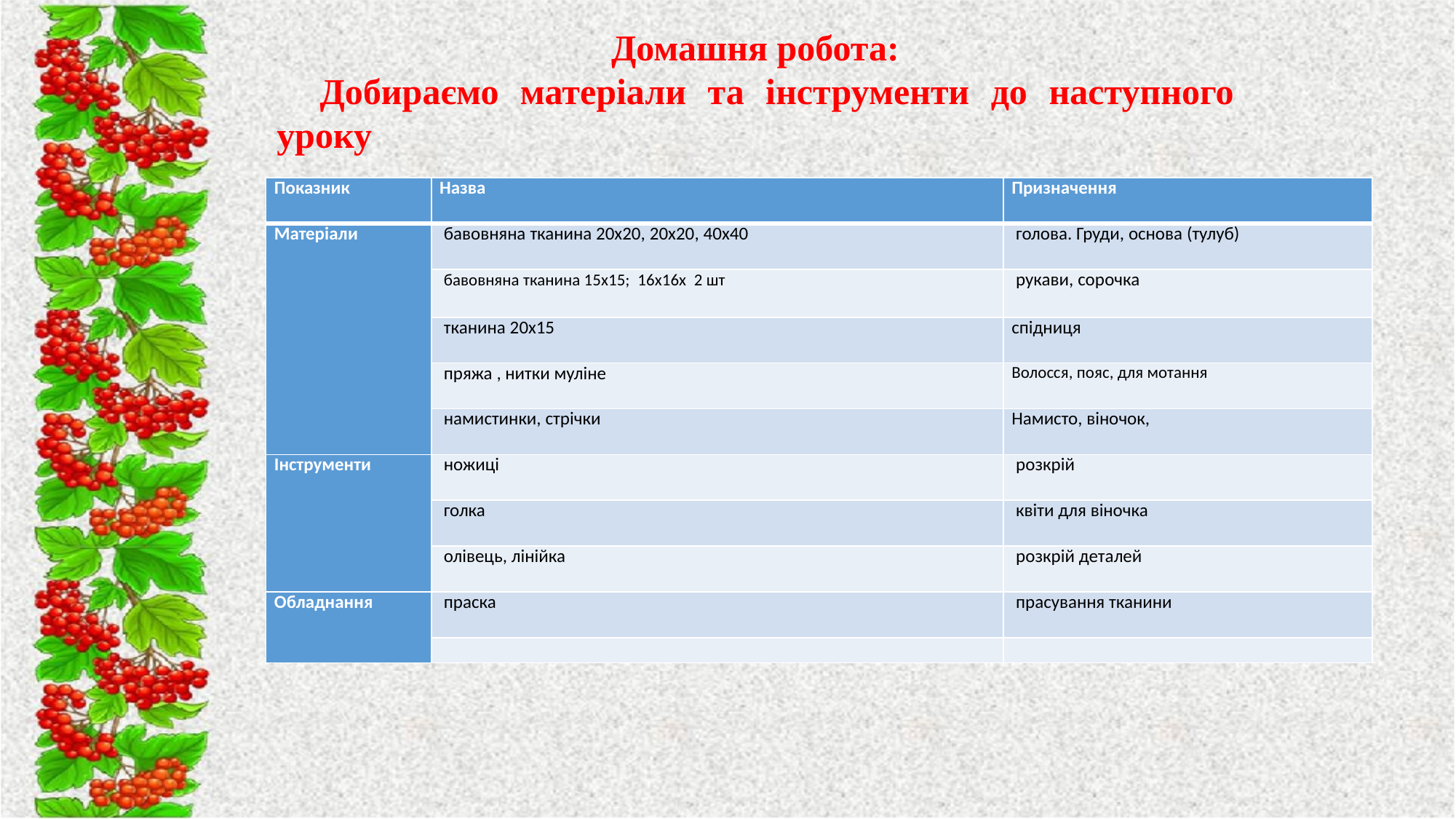

Домашня робота:
  Добираємо матеріали та інструменти до наступного уроку
| Показник | Назва | Призначення |
| --- | --- | --- |
| Матеріали | бавовняна тканина 20х20, 20х20, 40х40 | голова. Груди, основа (тулуб) |
|  | бавовняна тканина 15х15; 16х16х 2 шт | рукави, сорочка |
|  | тканина 20х15 | спідниця |
|  | пряжа , нитки муліне | Волосся, пояс, для мотання |
|  | намистинки, стрічки | Намисто, віночок, |
| Інструменти | ножиці | розкрій |
|  | голка | квіти для віночка |
|  | олівець, лінійка | розкрій деталей |
| Обладнання | праска | прасування тканини |
|  |  |  |